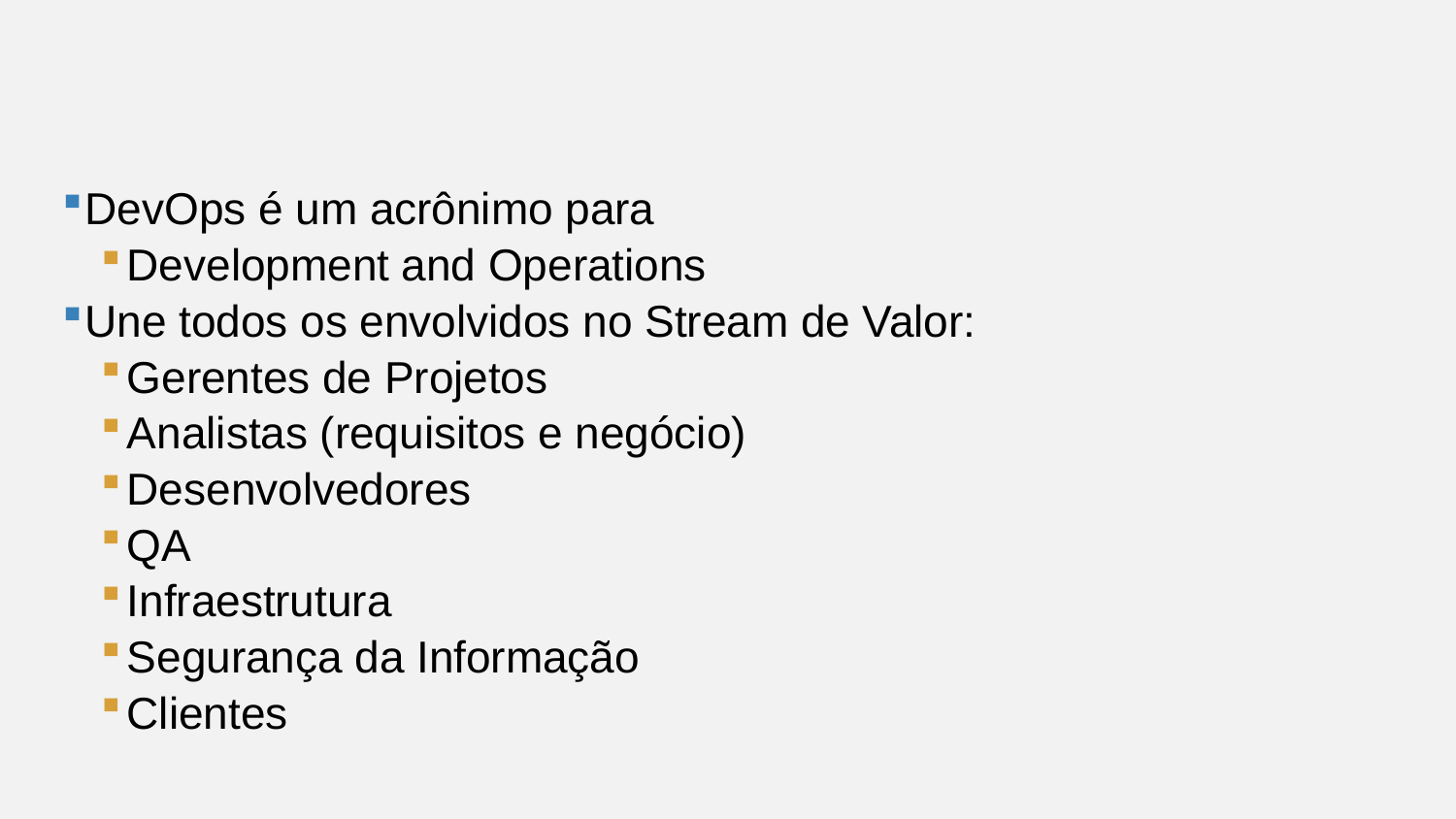

#
DevOps é um acrônimo para
Development and Operations
Une todos os envolvidos no Stream de Valor:
Gerentes de Projetos
Analistas (requisitos e negócio)
Desenvolvedores
QA
Infraestrutura
Segurança da Informação
Clientes